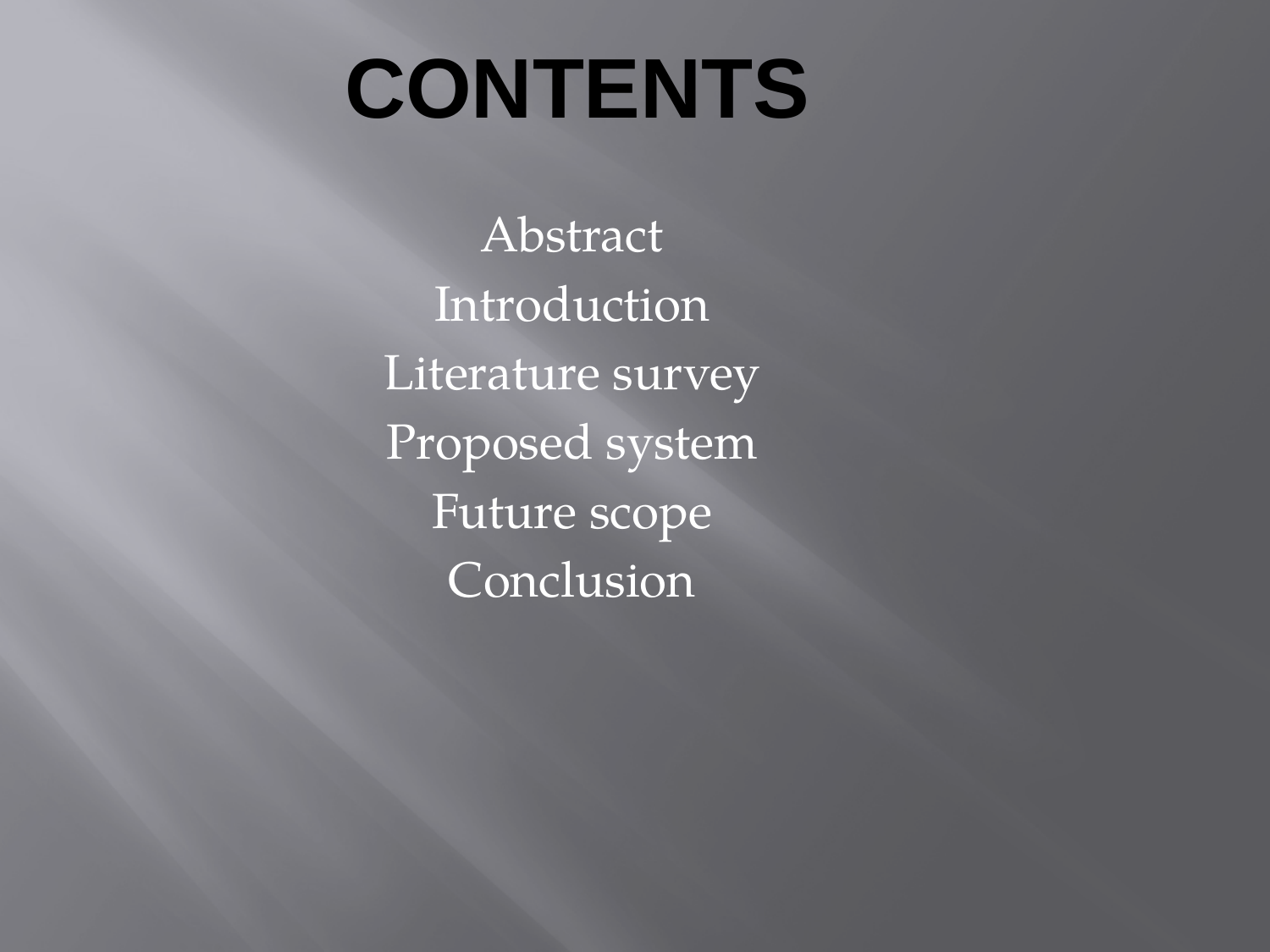

# Contents
Abstract
Introduction
Literature survey
Proposed system
Future scope
Conclusion